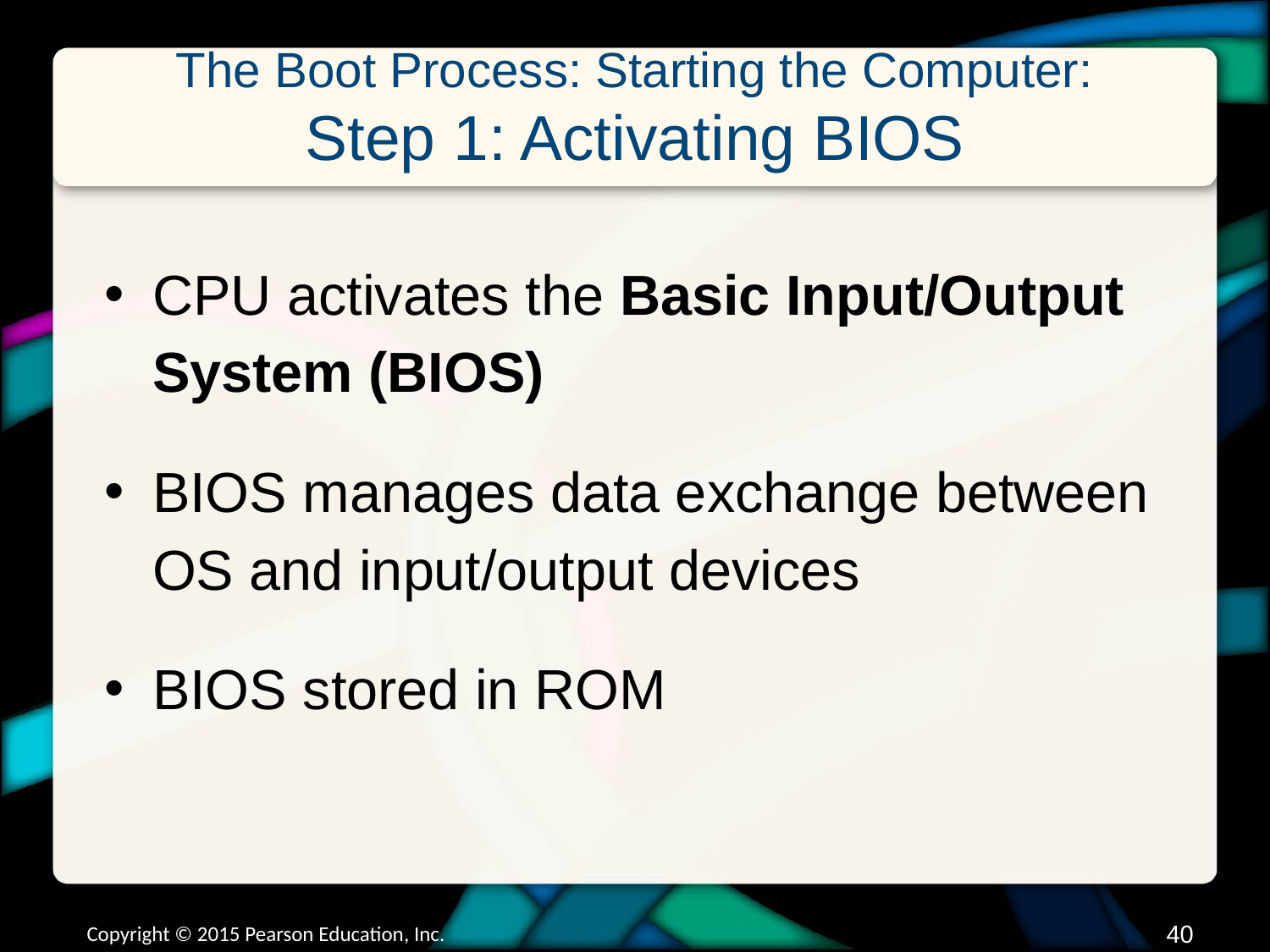

# The Boot Process: Starting the Computer: Step 1: Activating BIOS
CPU activates the Basic Input/Output System (BIOS)
BIOS manages data exchange between OS and input/output devices
BIOS stored in ROM
Copyright © 2015 Pearson Education, Inc.
40